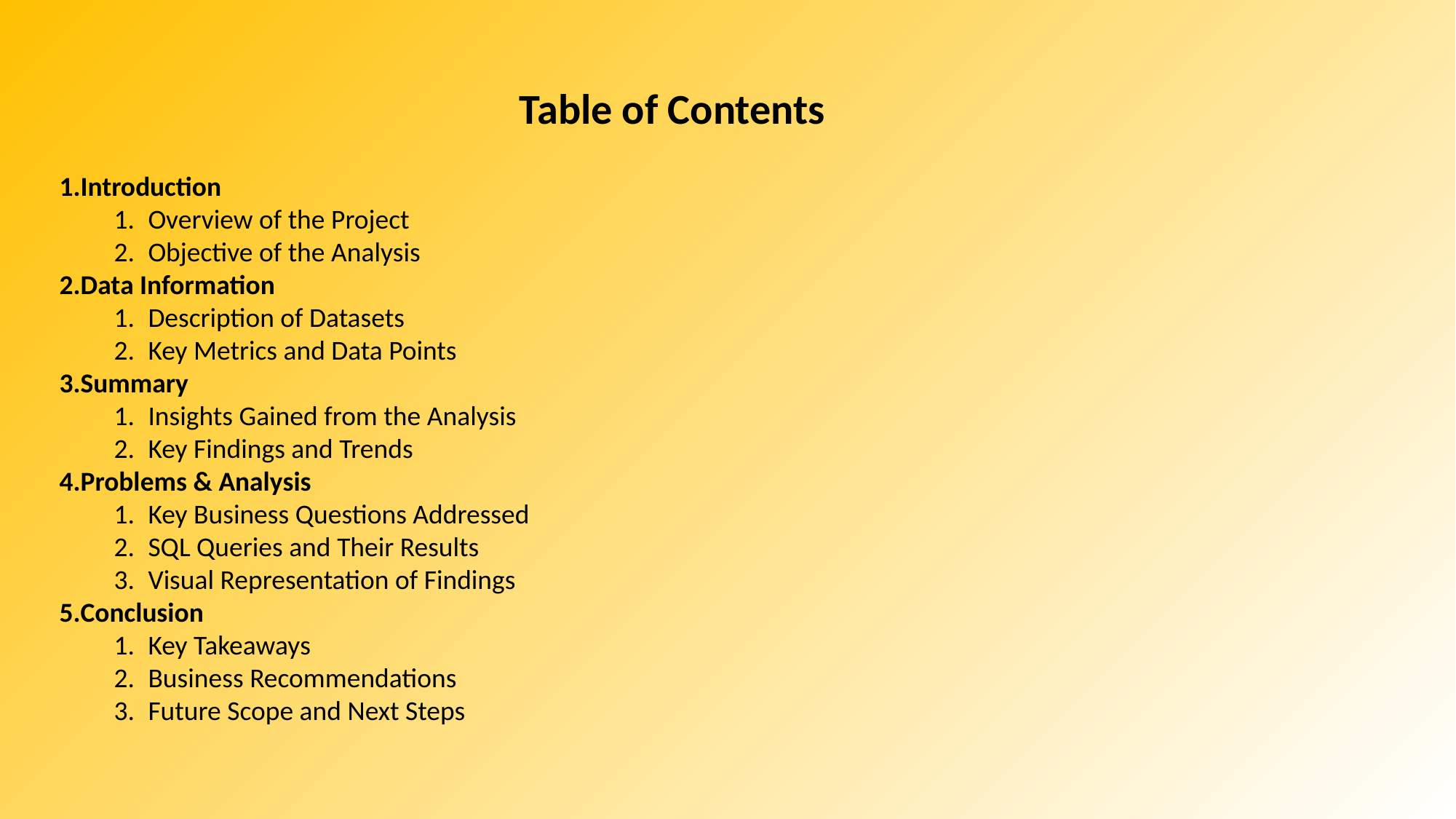

Table of Contents

Introduction
Overview of the Project
Objective of the Analysis
Data Information
Description of Datasets
Key Metrics and Data Points
Summary
Insights Gained from the Analysis
Key Findings and Trends
Problems & Analysis
Key Business Questions Addressed
SQL Queries and Their Results
Visual Representation of Findings
Conclusion
Key Takeaways
Business Recommendations
Future Scope and Next Steps